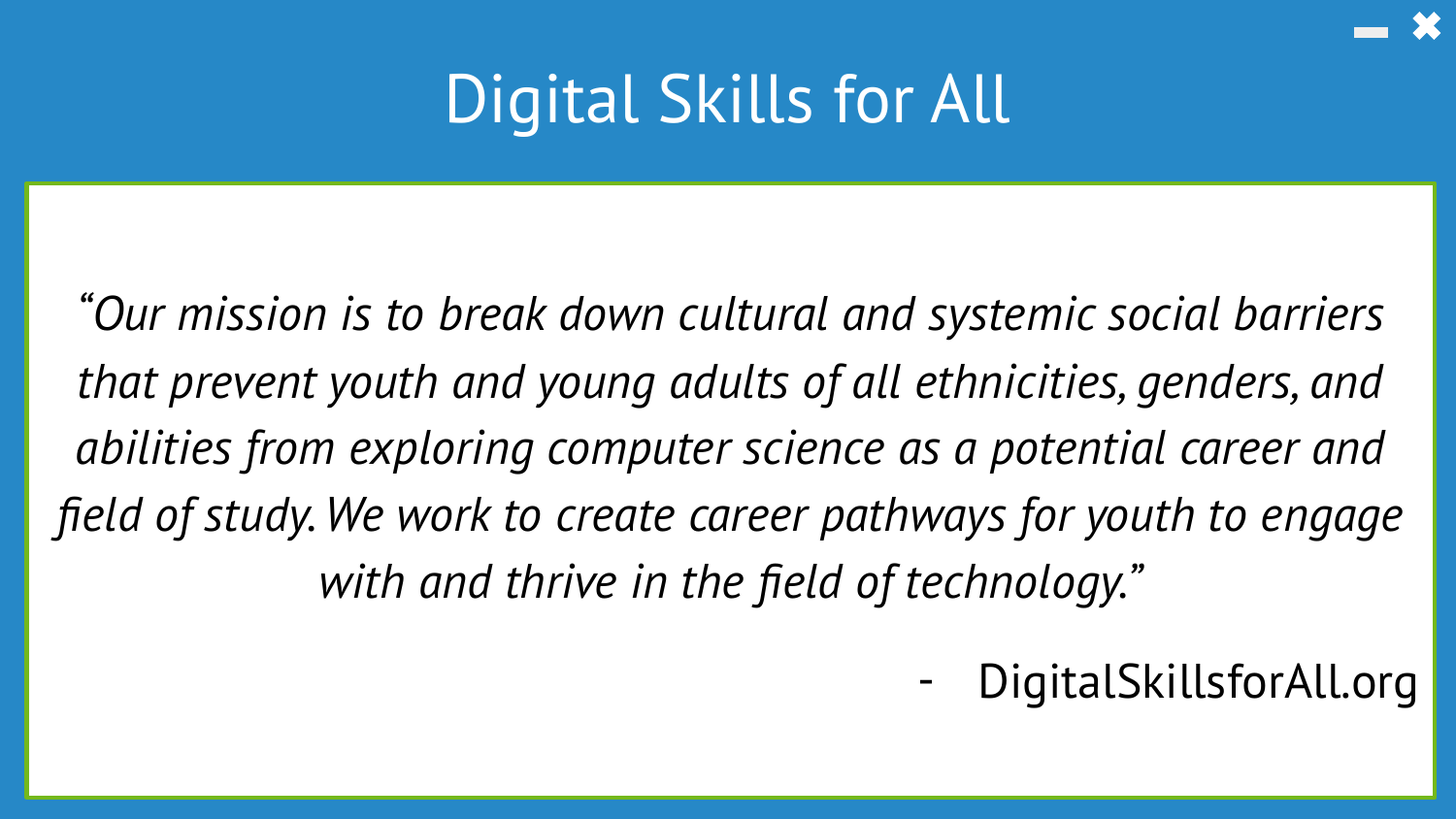

# Digital Skills for All
“Our mission is to break down cultural and systemic social barriers that prevent youth and young adults of all ethnicities, genders, and abilities from exploring computer science as a potential career and field of study. We work to create career pathways for youth to engage with and thrive in the field of technology.”
DigitalSkillsforAll.org